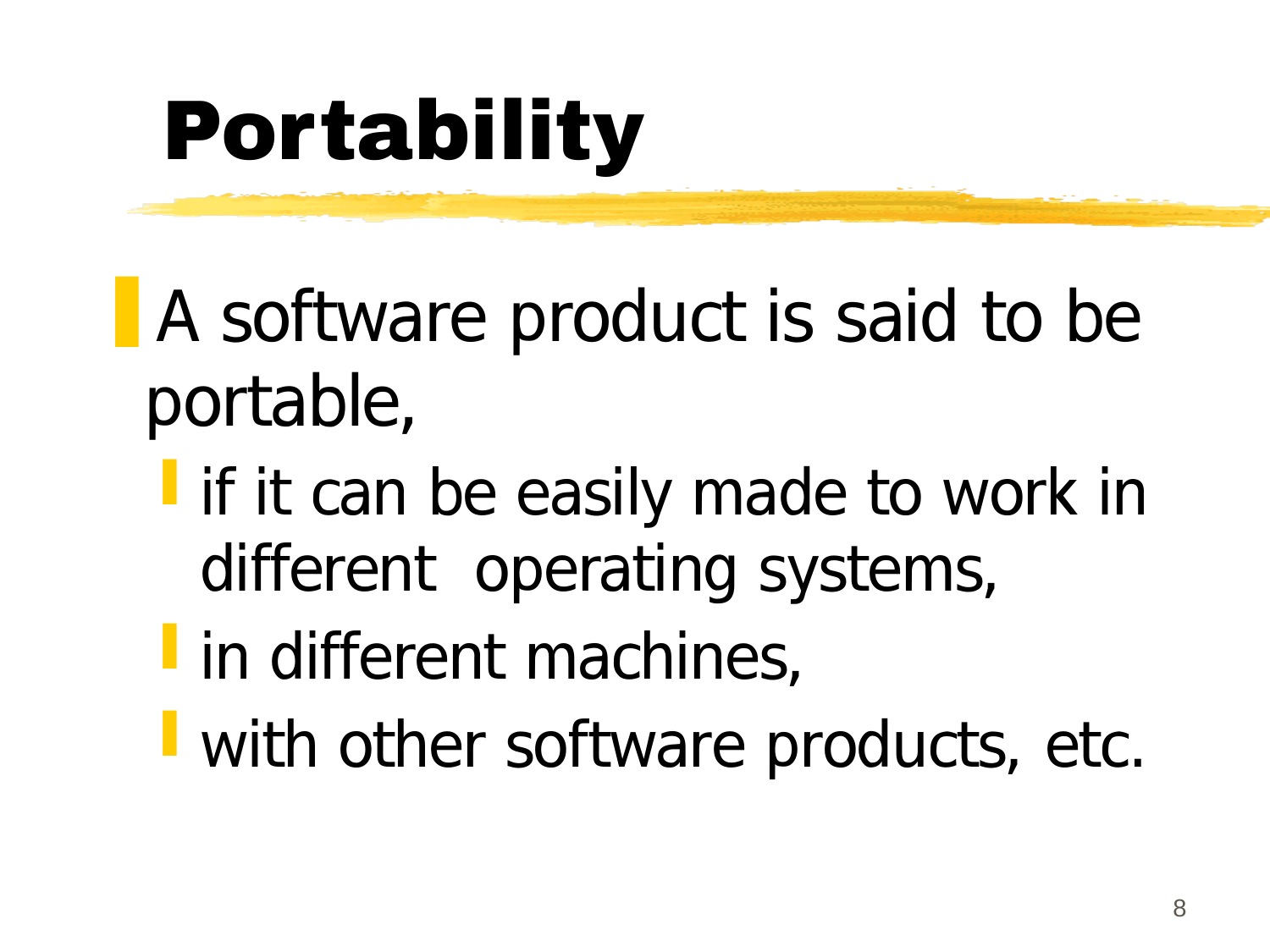

# Portability
A software product is said to be portable,
if it can be easily made to work in different  operating systems,
in different machines,
with other software products, etc.
8